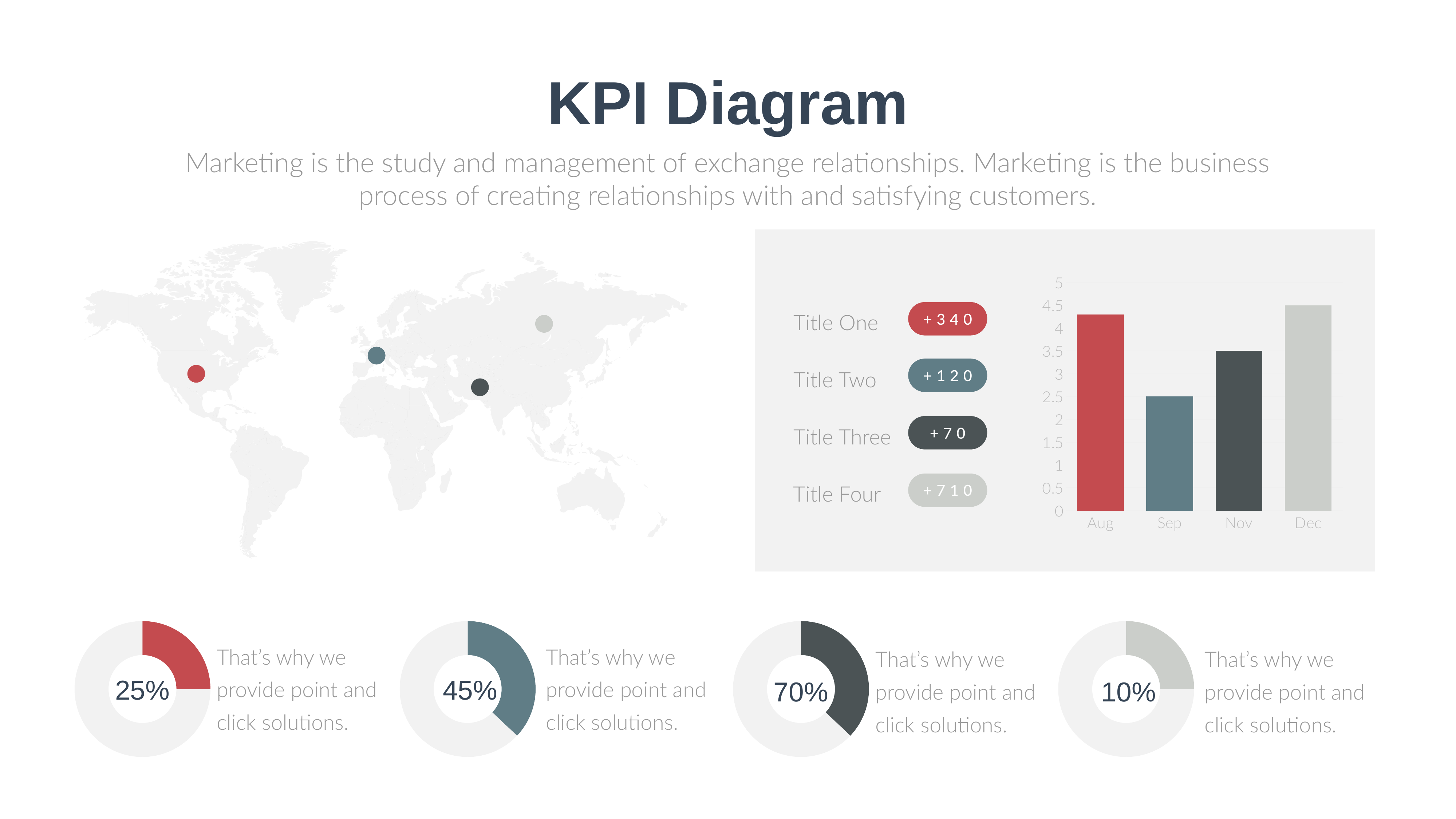

KPI Diagram
Marketing is the study and management of exchange relationships. Marketing is the business process of creating relationships with and satisfying customers.

### Chart

| Category | Series 1 |
|---|---|
| Aug | 4.3 |
| Sep | 2.5 |
| Nov | 3.5 |
| Dec | 4.5 |
Title One

+340
Title Two

+120
Title Three

+70
Title Four

+710

### Chart

| Category | Sales |
|---|---|
| 1st Qtr | 2.0 |
| 2nd Qtr | 3.4 |

### Chart

| Category | Sales |
|---|---|
| 1st Qtr | 2.9 |
| 2nd Qtr | 8.7 |
That’s why we provide point and click solutions.
That’s why we provide point and click solutions.
70%
10%

### Chart

| Category | Sales |
|---|---|
| 1st Qtr | 2.9 |
| 2nd Qtr | 8.7 |

### Chart

| Category | Sales |
|---|---|
| 1st Qtr | 2.0 |
| 2nd Qtr | 3.4 |
That’s why we provide point and click solutions.
That’s why we provide point and click solutions.
25%
45%